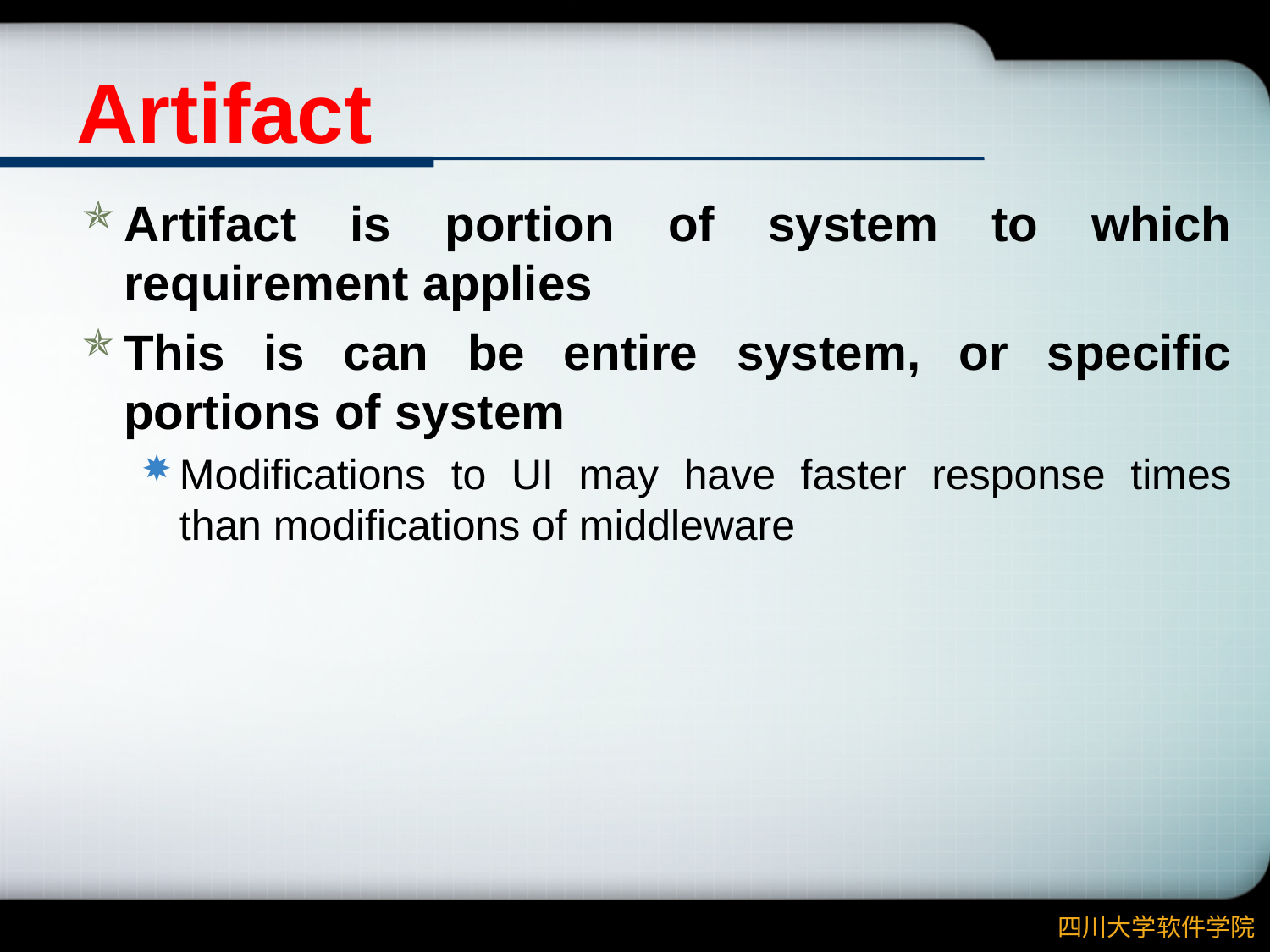

# Artifact
Artifact is portion of system to which requirement applies
This is can be entire system, or specific portions of system
Modifications to UI may have faster response times than modifications of middleware